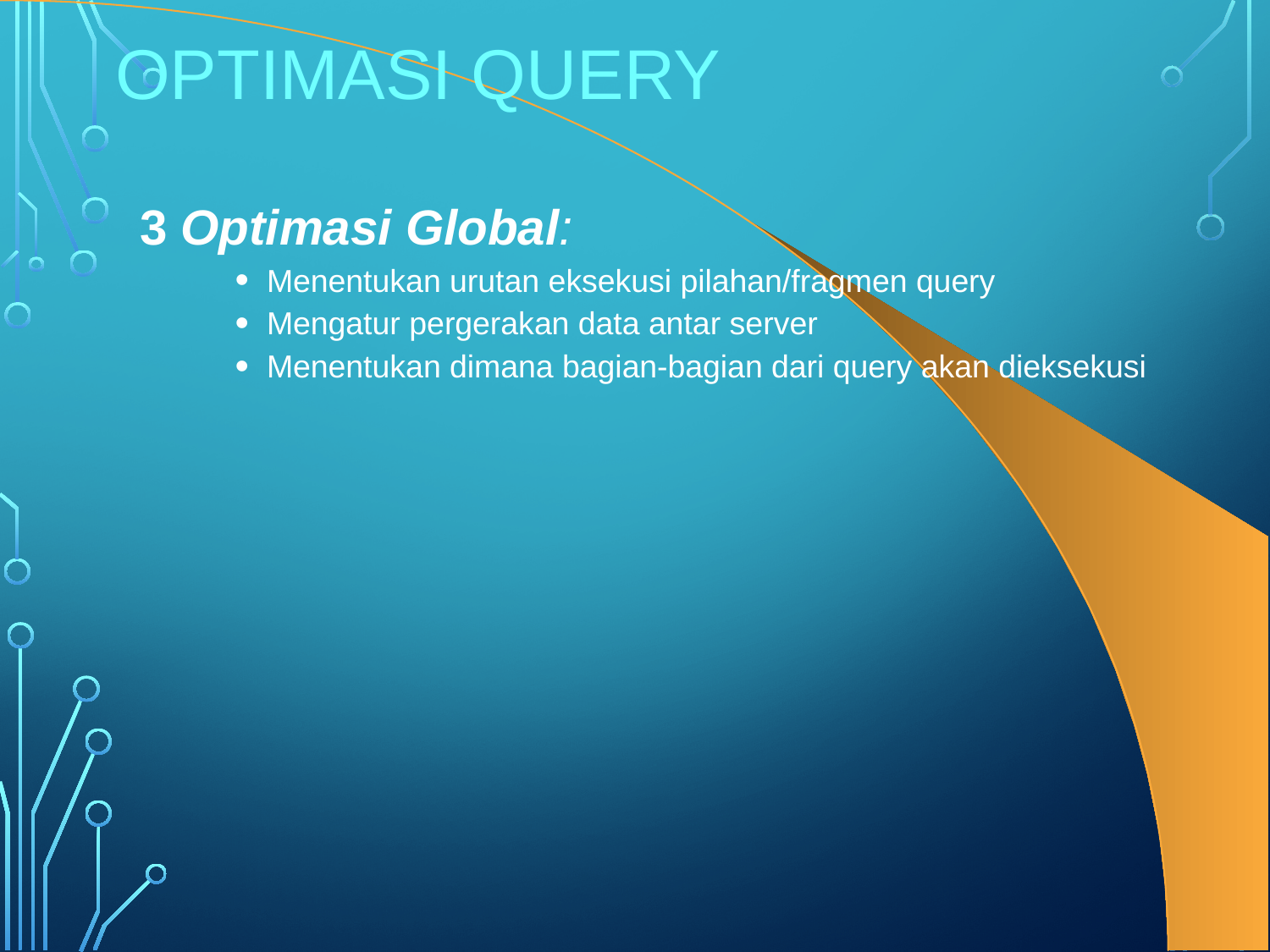

# Optimasi Query
	3 Optimasi Global:
Menentukan urutan eksekusi pilahan/fragmen query
Mengatur pergerakan data antar server
Menentukan dimana bagian-bagian dari query akan dieksekusi